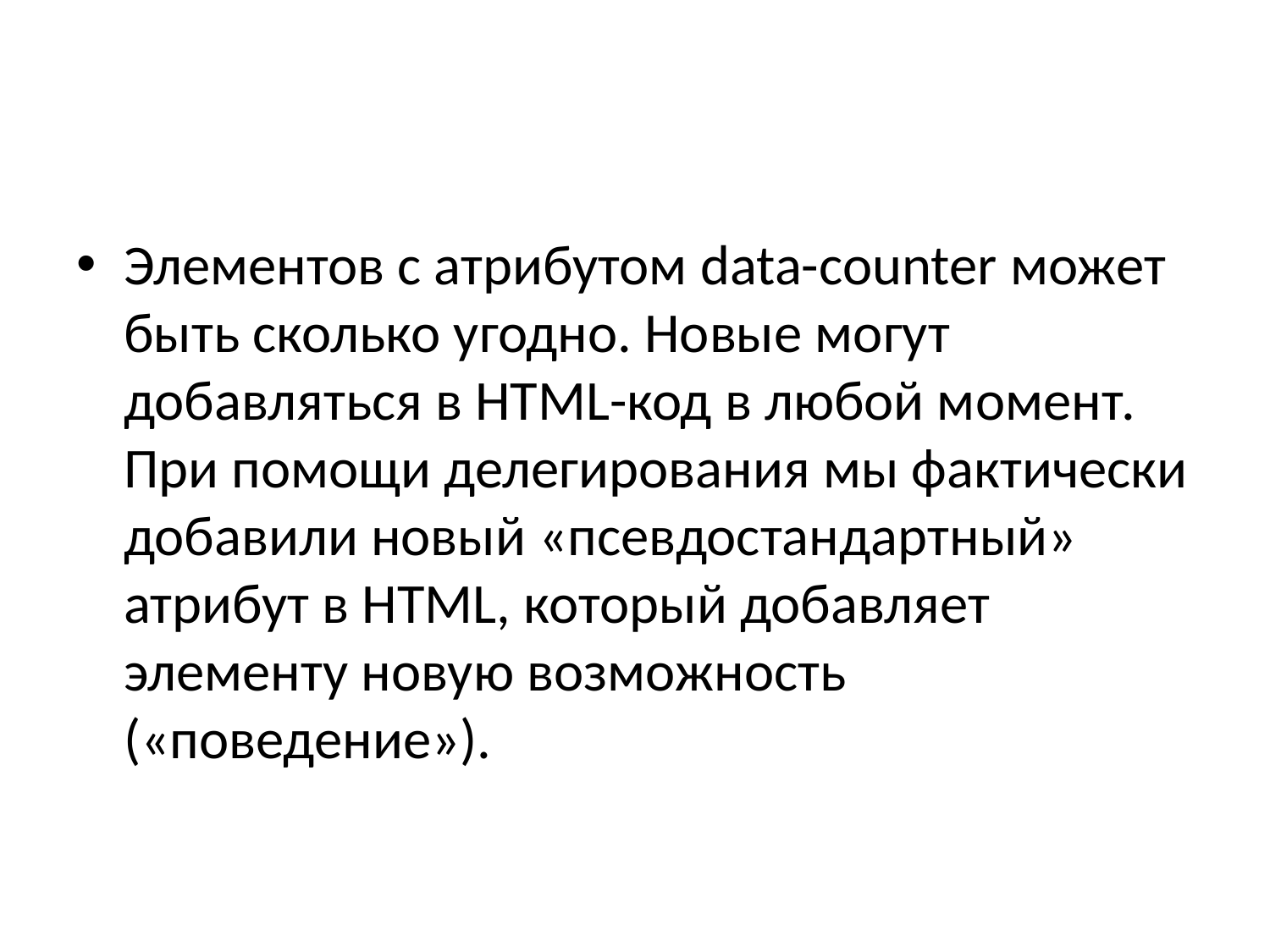

#
Элементов с атрибутом data-counter может быть сколько угодно. Новые могут добавляться в HTML-код в любой момент. При помощи делегирования мы фактически добавили новый «псевдостандартный» атрибут в HTML, который добавляет элементу новую возможность («поведение»).